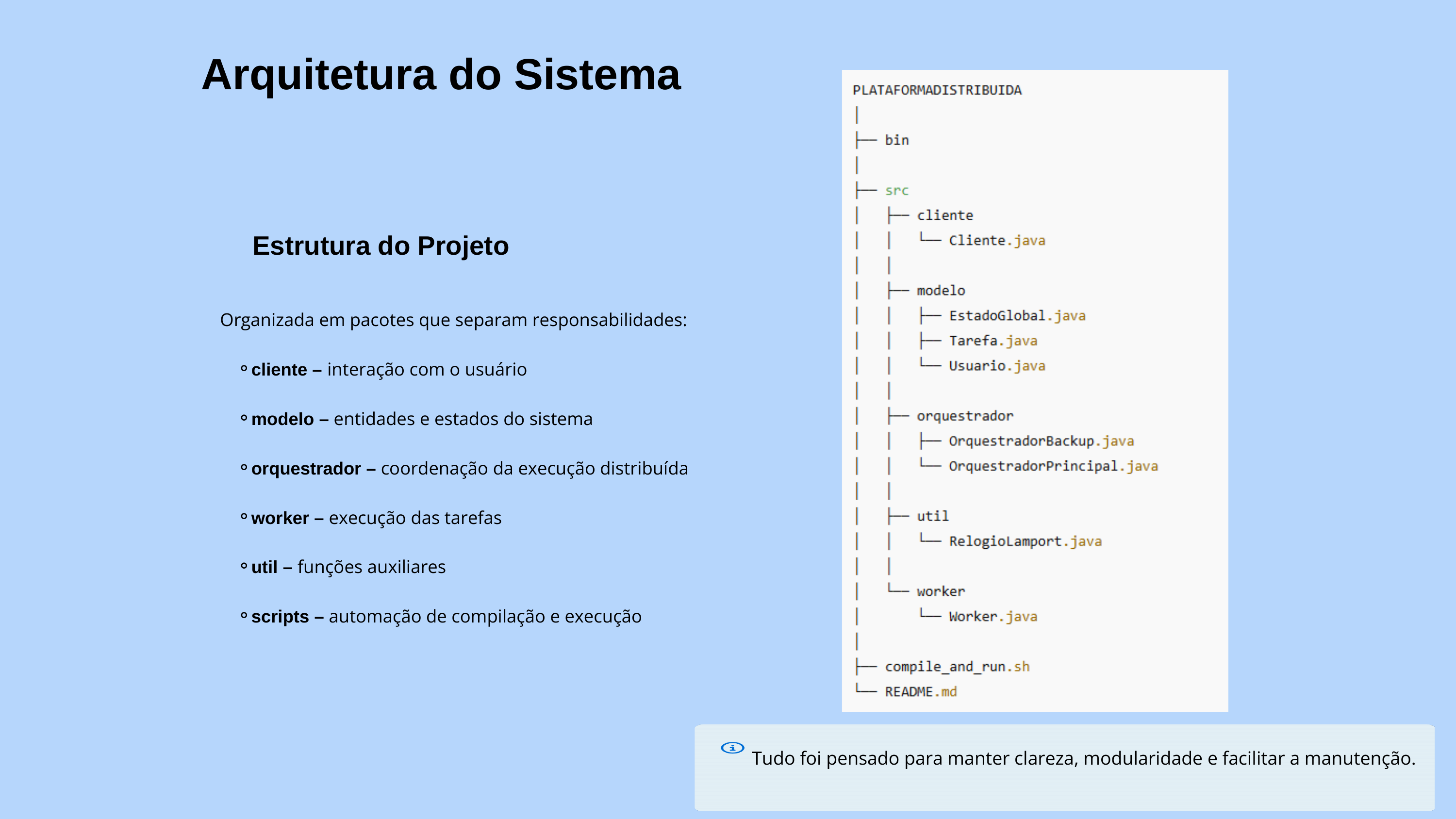

Arquitetura do Sistema

Estrutura do Projeto
 Organizada em pacotes que separam responsabilidades:

cliente – interação com o usuário

modelo – entidades e estados do sistema

orquestrador – coordenação da execução distribuída

worker – execução das tarefas

util – funções auxiliares

scripts – automação de compilação e execução

 Tudo foi pensado para manter clareza, modularidade e facilitar a manutenção.